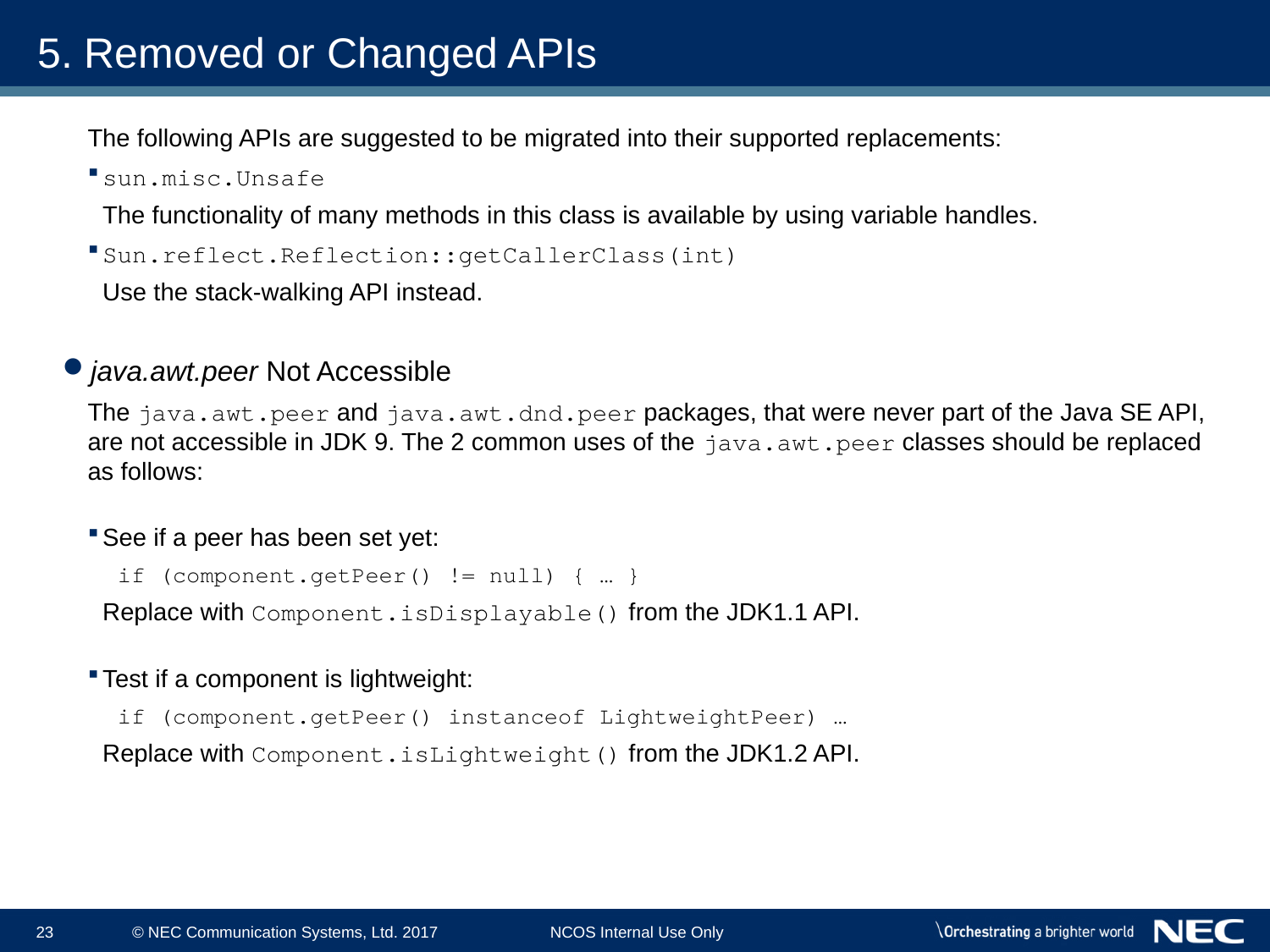

# 5. Removed or Changed APIs
The following APIs are suggested to be migrated into their supported replacements:
sun.misc.Unsafe
The functionality of many methods in this class is available by using variable handles.
Sun.reflect.Reflection::getCallerClass(int)
Use the stack-walking API instead.

java.awt.peer Not Accessible
The java.awt.peer and java.awt.dnd.peer packages, that were never part of the Java SE API, are not accessible in JDK 9. The 2 common uses of the java.awt.peer classes should be replaced as follows:

See if a peer has been set yet:
if (component.getPeer() != null) { … }
Replace with Component.isDisplayable() from the JDK1.1 API.

Test if a component is lightweight:
if (component.getPeer() instanceof LightweightPeer) …
Replace with Component.isLightweight() from the JDK1.2 API.